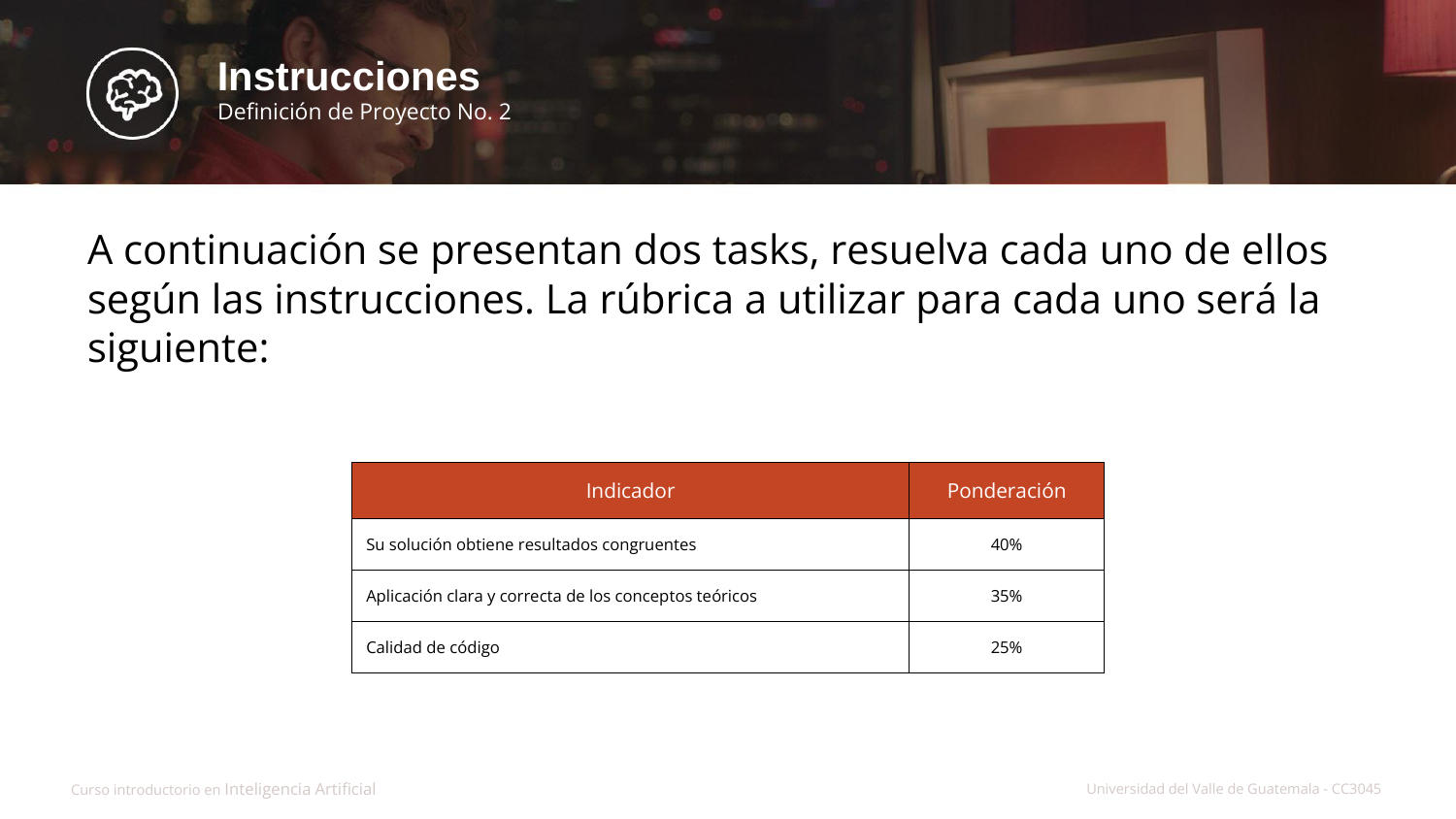

# Instrucciones
Definición de Proyecto No. 2
A continuación se presentan dos tasks, resuelva cada uno de ellos según las instrucciones. La rúbrica a utilizar para cada uno será la siguiente:
| Indicador | Ponderación |
| --- | --- |
| Su solución obtiene resultados congruentes | 40% |
| Aplicación clara y correcta de los conceptos teóricos | 35% |
| Calidad de código | 25% |